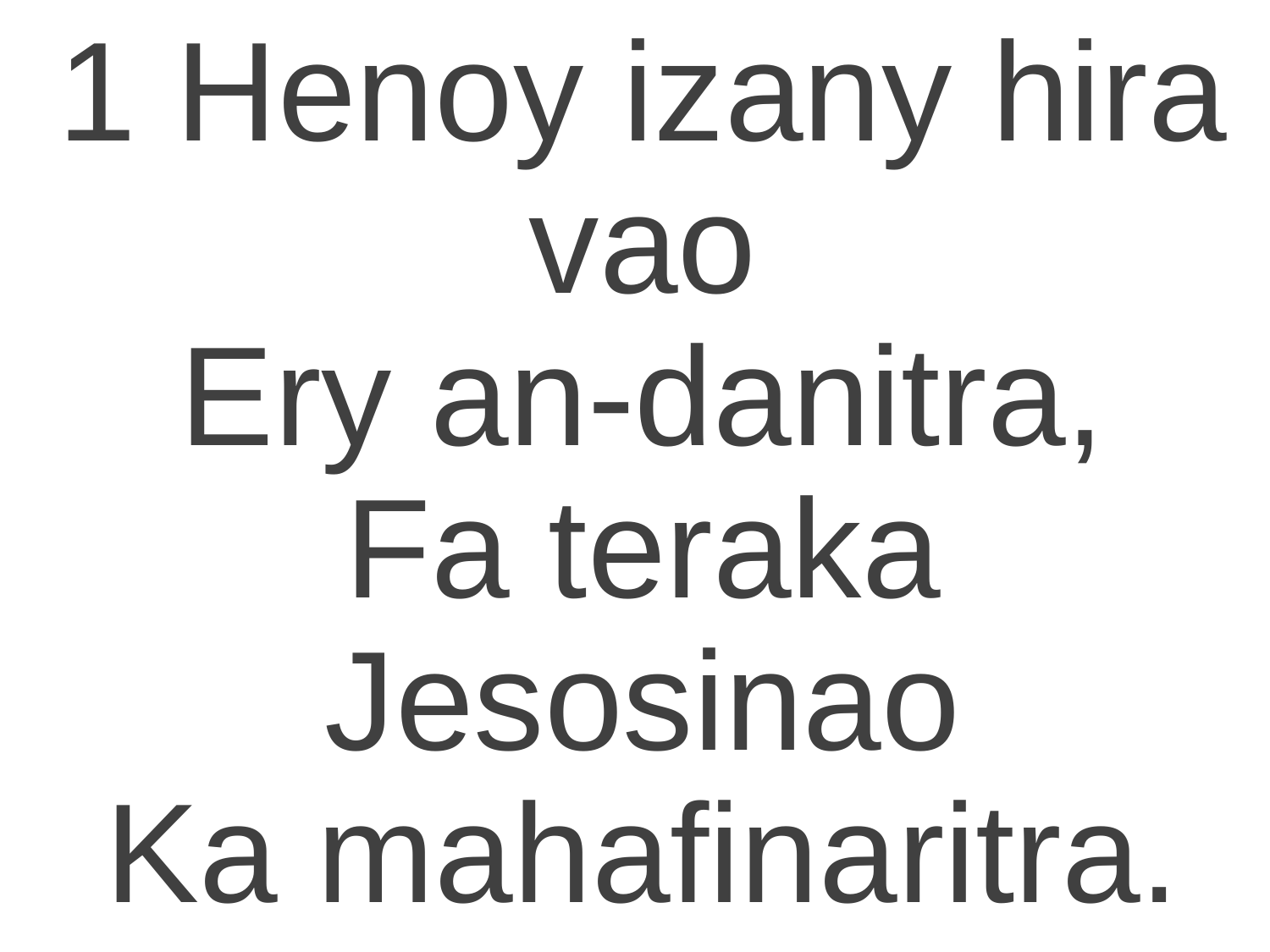

1 Henoy izany hira vao
Ery an-danitra,
Fa teraka Jesosinao
Ka mahafinaritra.